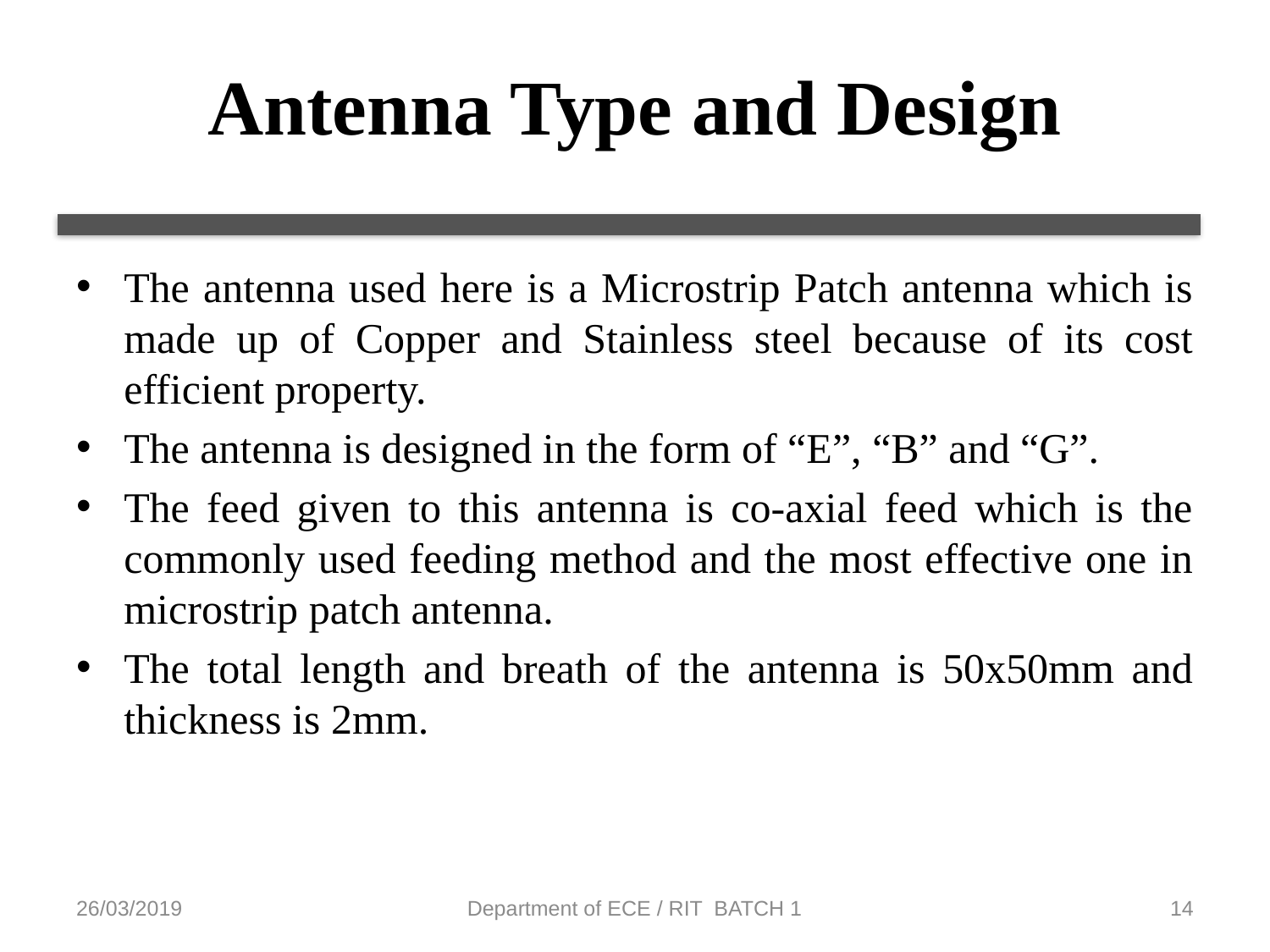

# Antenna Type and Design

The antenna used here is a Microstrip Patch antenna which is made up of Copper and Stainless steel because of its cost efficient property.
The antenna is designed in the form of “E”, “B” and “G”.
The feed given to this antenna is co-axial feed which is the commonly used feeding method and the most effective one in microstrip patch antenna.
The total length and breath of the antenna is 50x50mm and thickness is 2mm.
26/03/2019
Department of ECE / RIT  BATCH 1
14